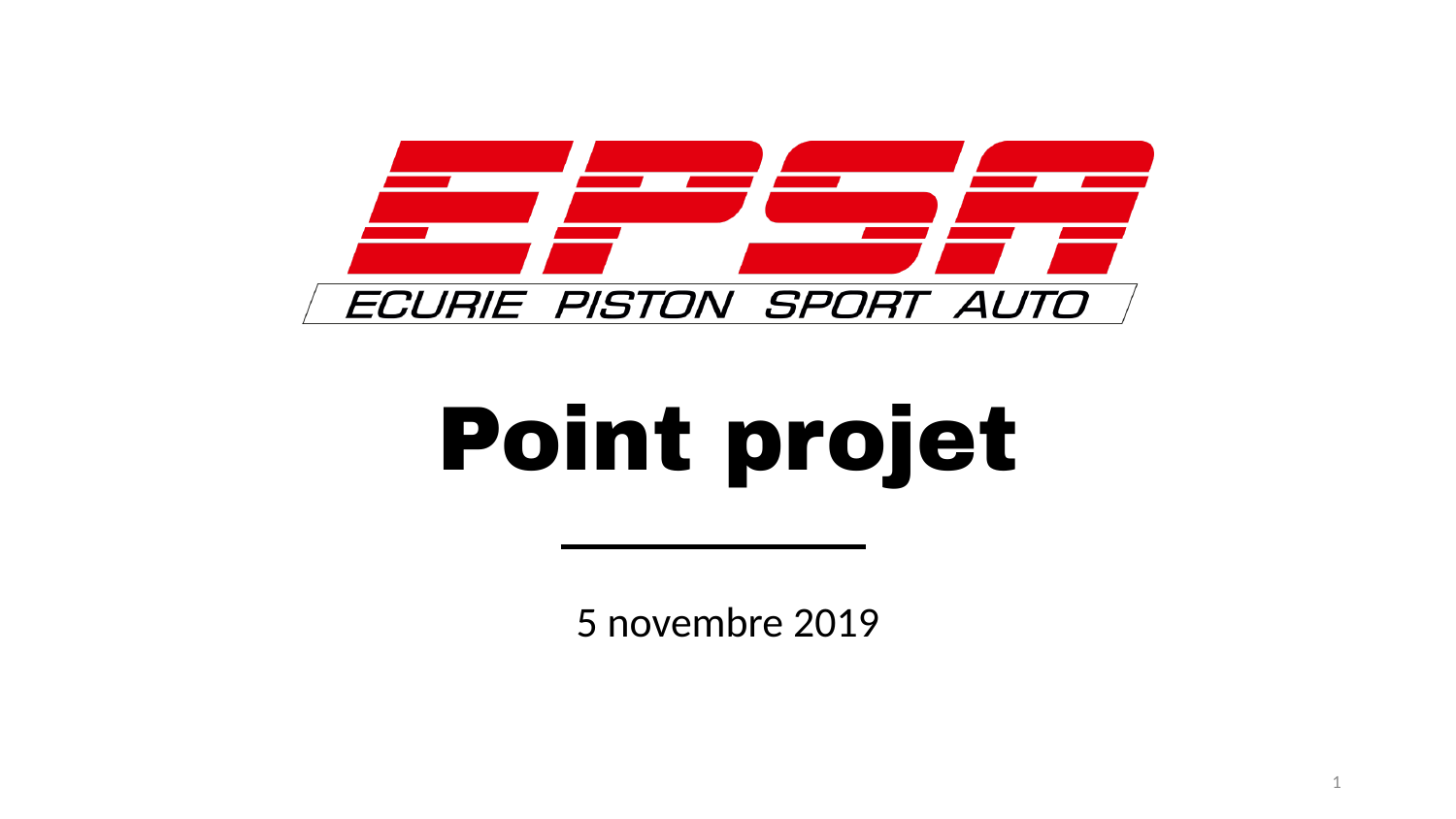

# Point projet
5 novembre 2019
1